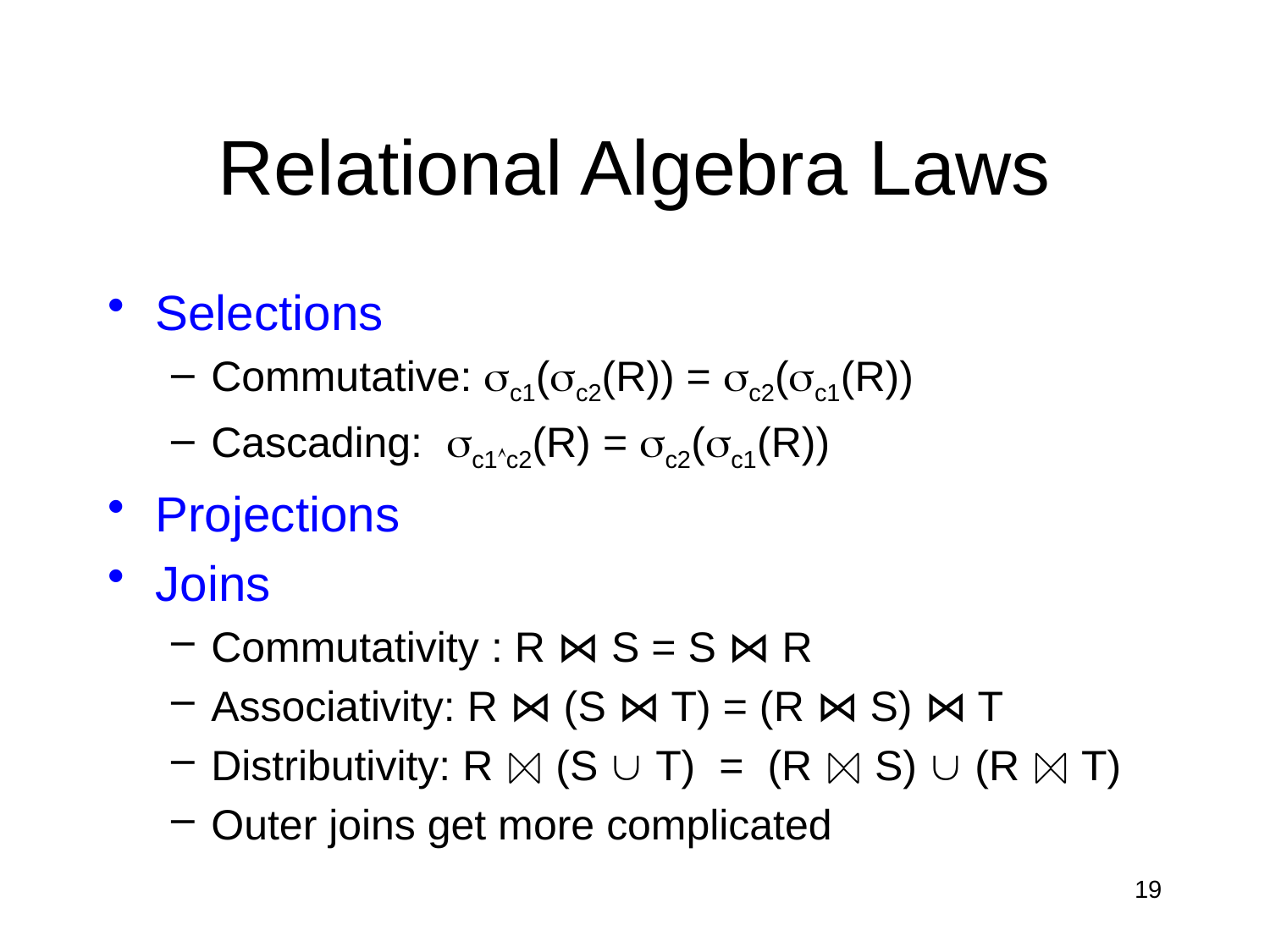

# Relational Algebra Laws
Selections
Commutative: σc1(σc2(R)) = σc2(σc1(R))
Cascading:  σc1∧c2(R) = σc2(σc1(R))
Projections
Joins
Commutativity : R ⋈ S = S ⋈ R
Associativity: R ⋈ (S ⋈ T) = (R ⋈ S) ⋈ T
Distributivity: R ⨝ (S ∪ T)  =  (R ⨝ S) ∪ (R ⨝ T)
Outer joins get more complicated

19